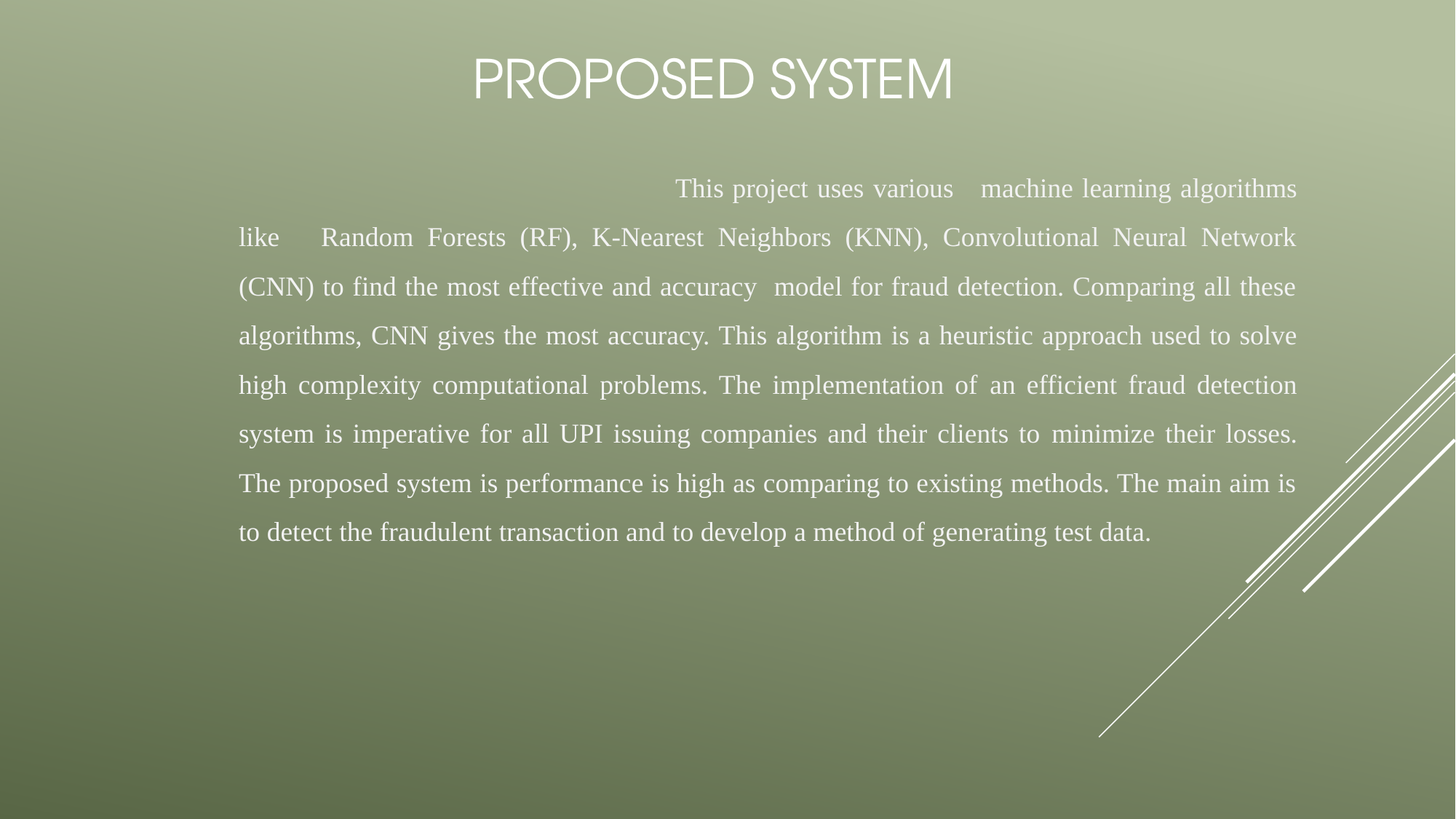

# PROPOSED SYSTEM
				This project uses various   machine learning algorithms like   Random Forests (RF), K-Nearest Neighbors (KNN), Convolutional Neural Network (CNN) to find the most effective and accuracy  model for fraud detection. Comparing all these algorithms, CNN gives the most accuracy. This algorithm is a heuristic approach used to solve high complexity computational problems. The implementation of an efficient fraud detection system is imperative for all UPI issuing companies and their clients to minimize their losses. The proposed system is performance is high as comparing to existing methods. The main aim is to detect the fraudulent transaction and to develop a method of generating test data.